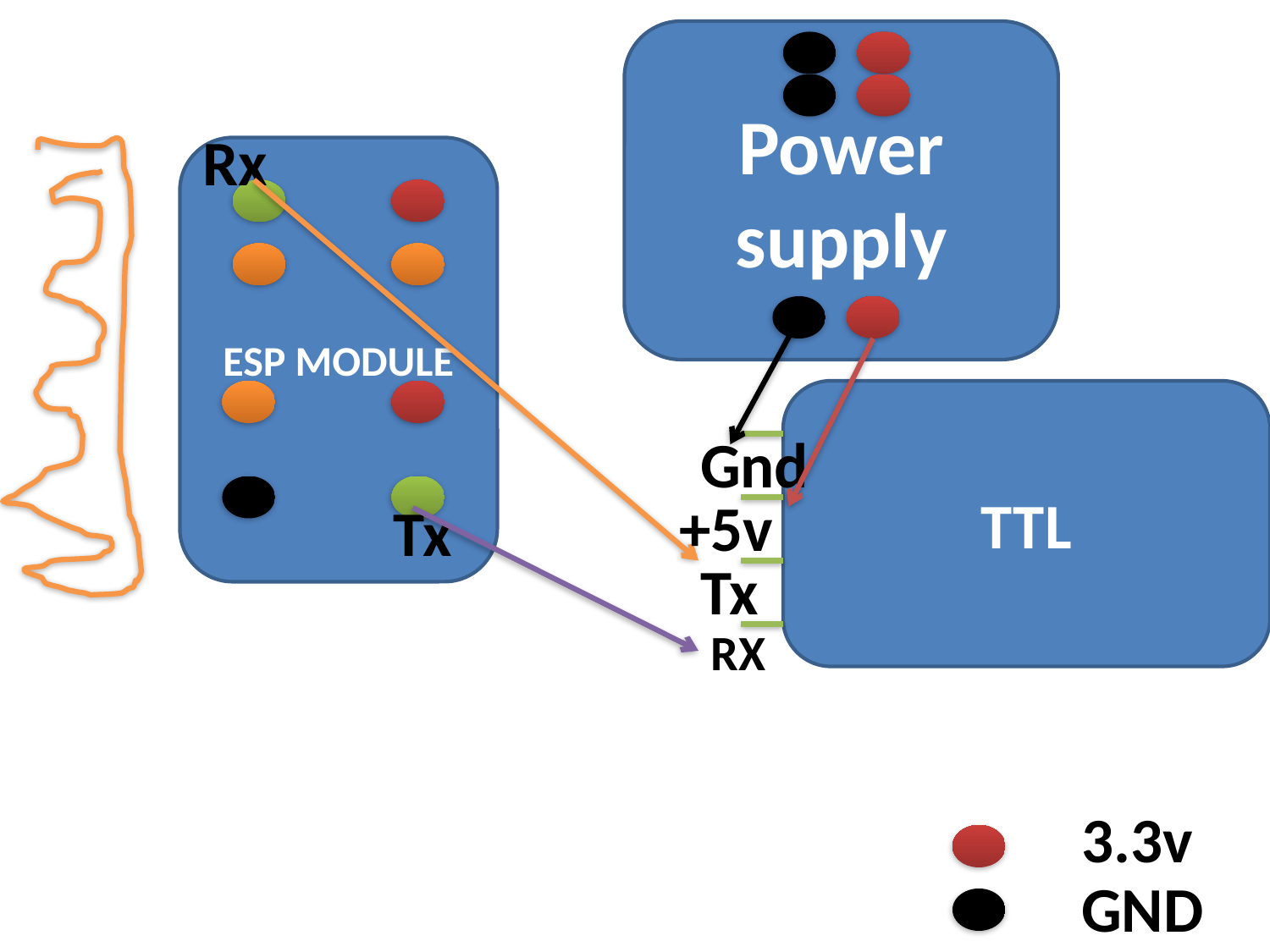

Power supply

Rx

ESP MODULE

TTL
Gnd

+5v
Tx
Tx
RX
3.3v

GND